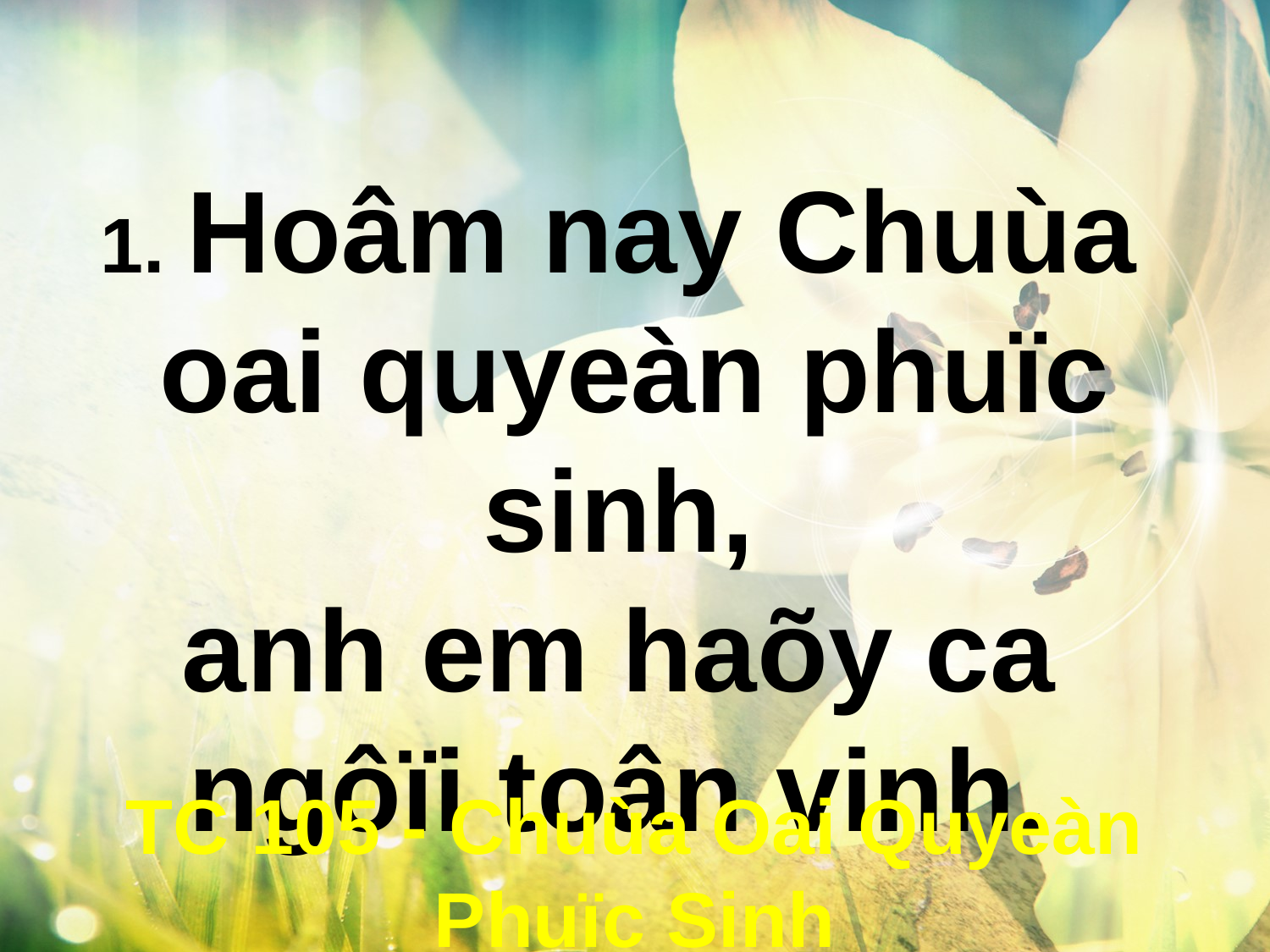

1. Hoâm nay Chuùa
oai quyeàn phuïc sinh,
anh em haõy ca
ngôïi toân vinh.
TC 105 - Chuùa Oai Quyeàn Phuïc Sinh